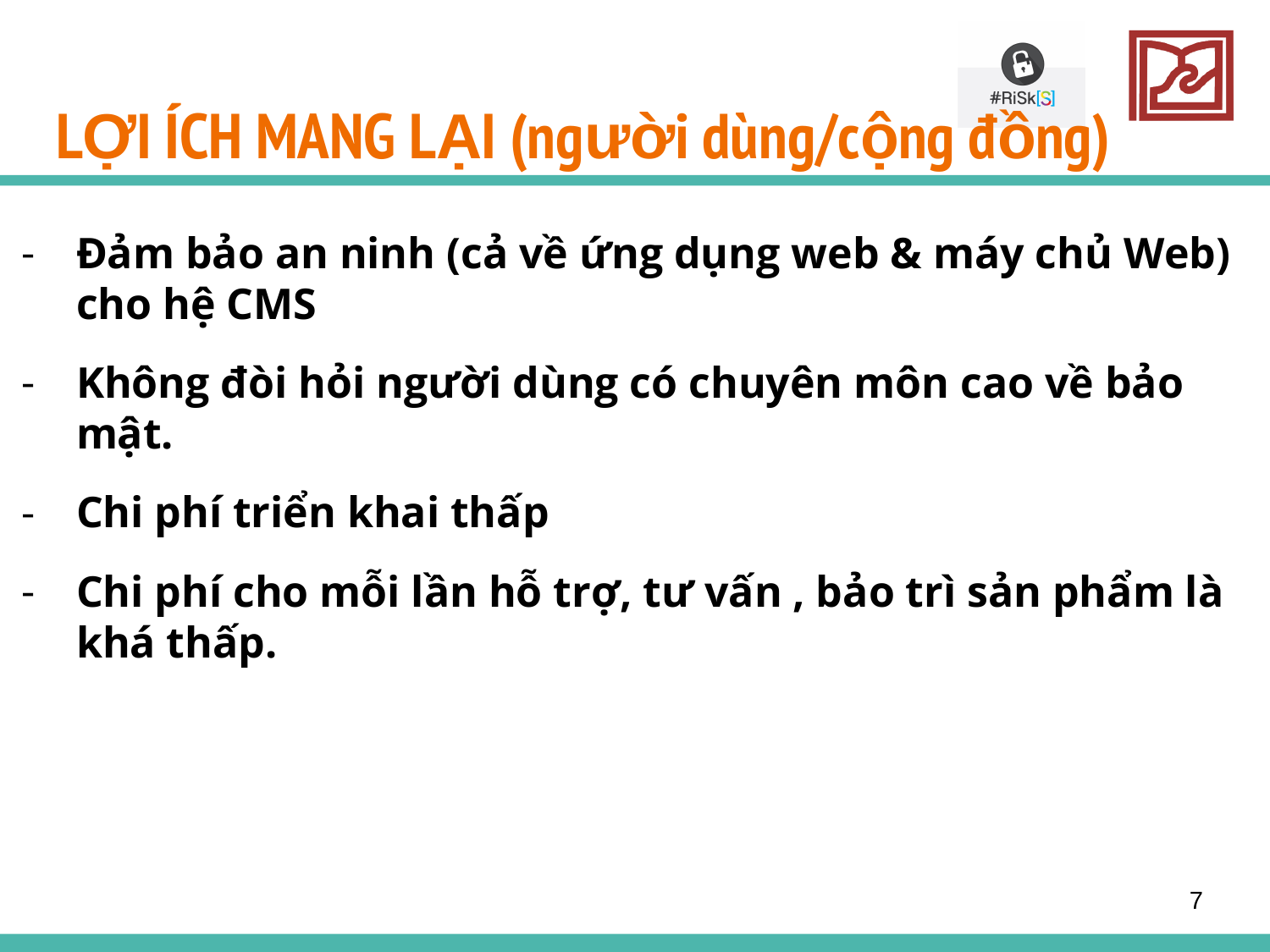

# LỢI ÍCH MANG LẠI (người dùng/cộng đồng)
Đảm bảo an ninh (cả về ứng dụng web & máy chủ Web) cho hệ CMS
Không đòi hỏi người dùng có chuyên môn cao về bảo mật.
Chi phí triển khai thấp
Chi phí cho mỗi lần hỗ trợ, tư vấn , bảo trì sản phẩm là khá thấp.
7